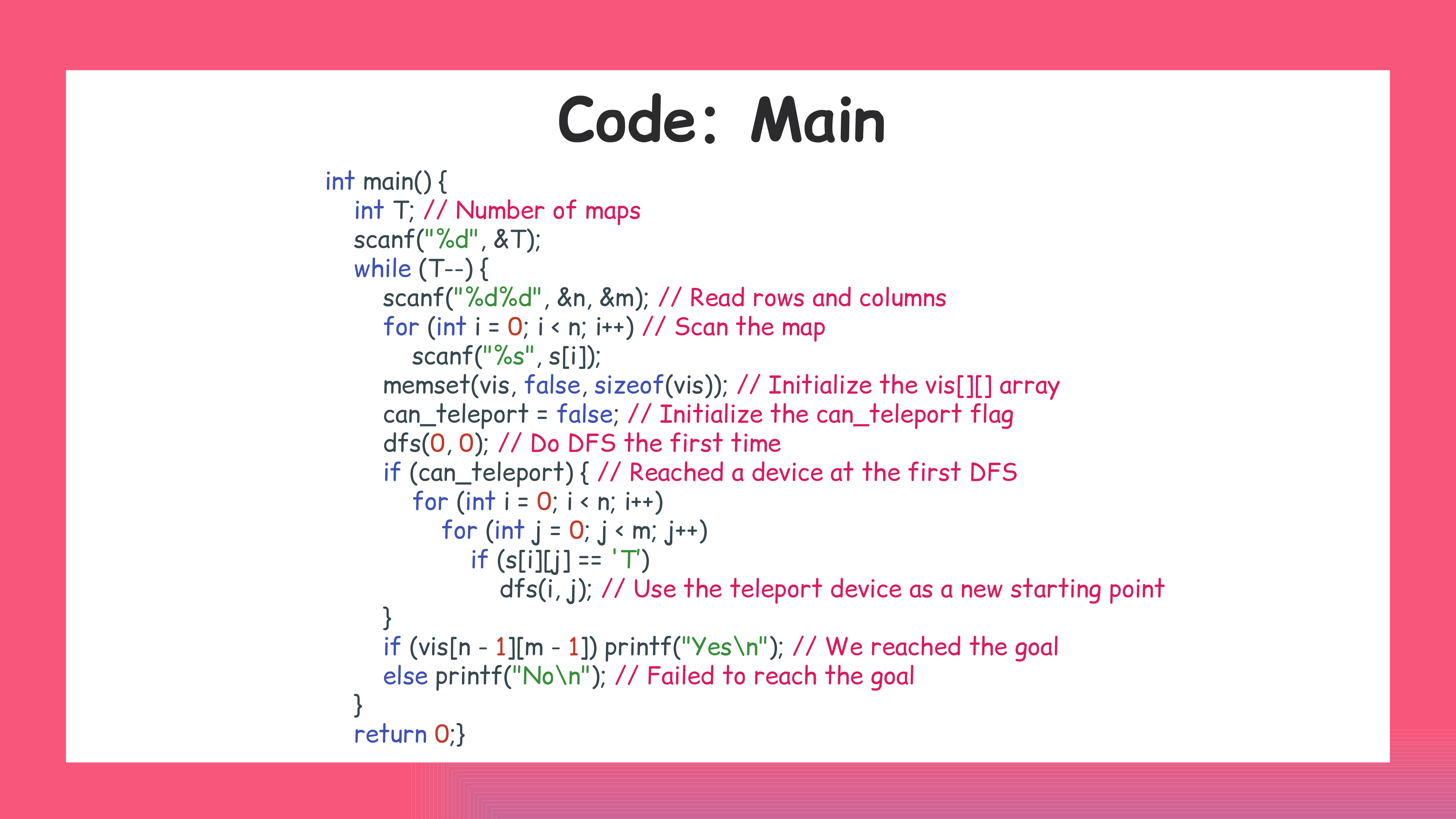

Code: Main
int main() {
    int T; // Number of maps
    scanf("%d", &T);
    while (T--) {
        scanf("%d%d", &n, &m); // Read rows and columns
        for (int i = 0; i < n; i++) // Scan the map
            scanf("%s", s[i]);
        memset(vis, false, sizeof(vis)); // Initialize the vis[][] array
        can_teleport = false; // Initialize the can_teleport flag
        dfs(0, 0); // Do DFS the first time
        if (can_teleport) { // Reached a device at the first DFS
            for (int i = 0; i < n; i++)
                for (int j = 0; j < m; j++)
                    if (s[i][j] == 'T’)
                        dfs(i, j); // Use the teleport device as a new starting point
        }
        if (vis[n - 1][m - 1]) printf("Yes\n"); // We reached the goal
        else printf("No\n"); // Failed to reach the goal
    }
    return 0;}